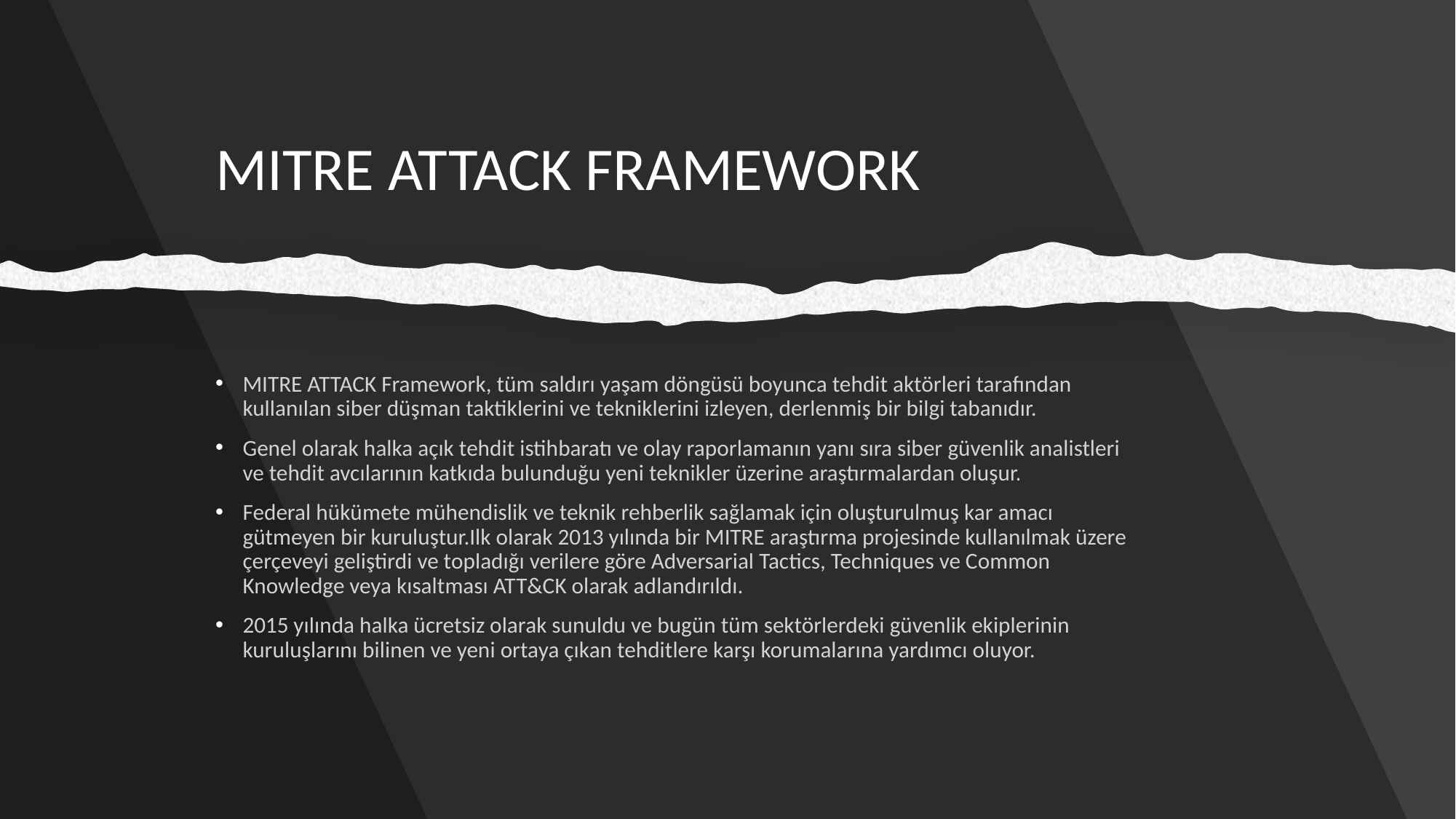

# MITRE ATTACK FRAMEWORK

MITRE ATTACK Framework, tüm saldırı yaşam döngüsü boyunca tehdit aktörleri tarafından kullanılan siber düşman taktiklerini ve tekniklerini izleyen, derlenmiş bir bilgi tabanıdır.
Genel olarak halka açık tehdit istihbaratı ve olay raporlamanın yanı sıra siber güvenlik analistleri ve tehdit avcılarının katkıda bulunduğu yeni teknikler üzerine araştırmalardan oluşur.
Federal hükümete mühendislik ve teknik rehberlik sağlamak için oluşturulmuş kar amacı gütmeyen bir kuruluştur.Ilk olarak 2013 yılında bir MITRE araştırma projesinde kullanılmak üzere çerçeveyi geliştirdi ve topladığı verilere göre Adversarial Tactics, Techniques ve Common Knowledge veya kısaltması ATT&CK olarak adlandırıldı.
2015 yılında halka ücretsiz olarak sunuldu ve bugün tüm sektörlerdeki güvenlik ekiplerinin kuruluşlarını bilinen ve yeni ortaya çıkan tehditlere karşı korumalarına yardımcı oluyor.